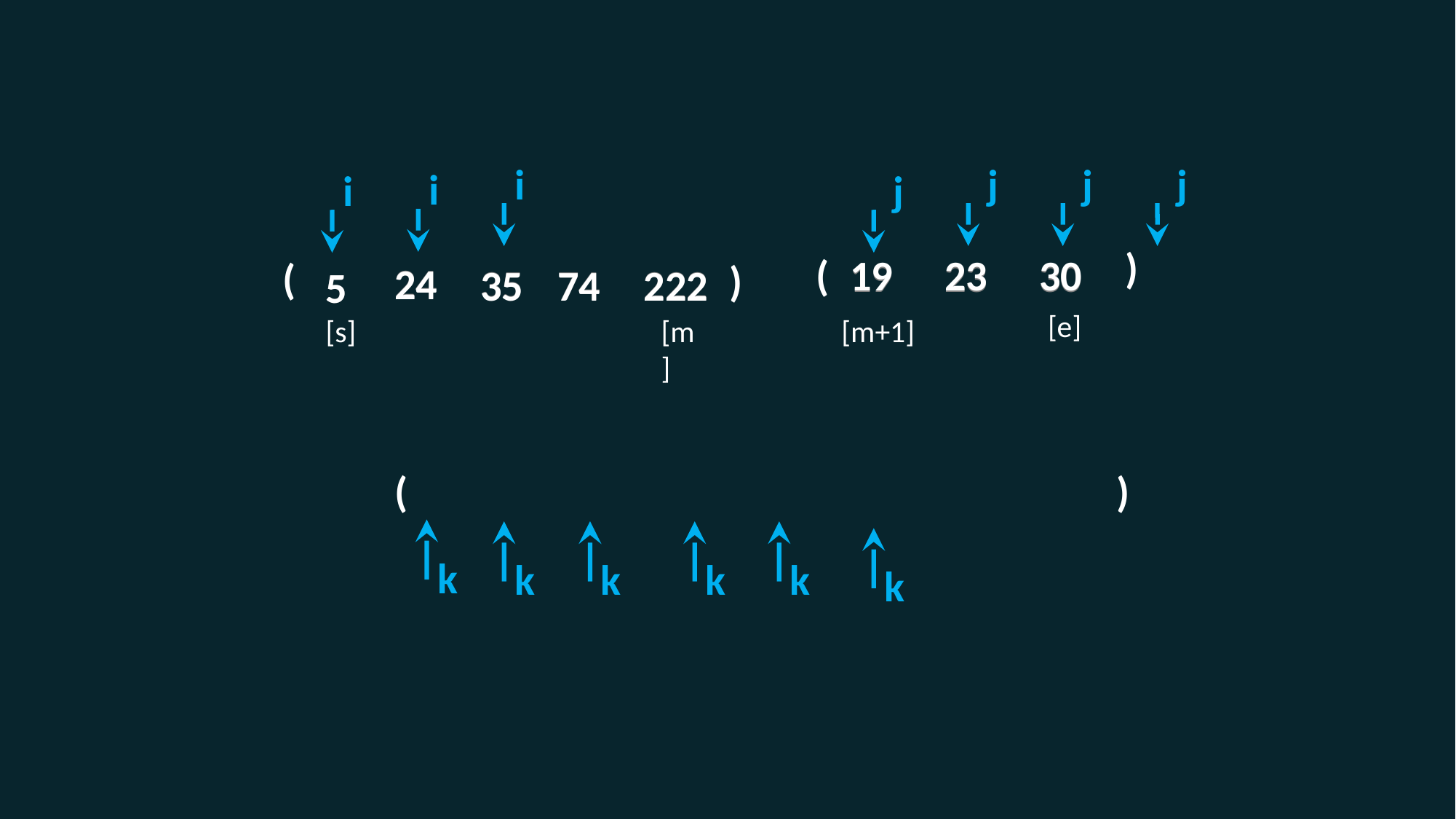

i

j

j

j

i

i

j

)
(
19
23
30
19
23
30
(
)
24
24
35
74
222
35
74
222
5
5
[e]
[s]
[m]
[m+1]
(
)

k

k

k

k

k

k